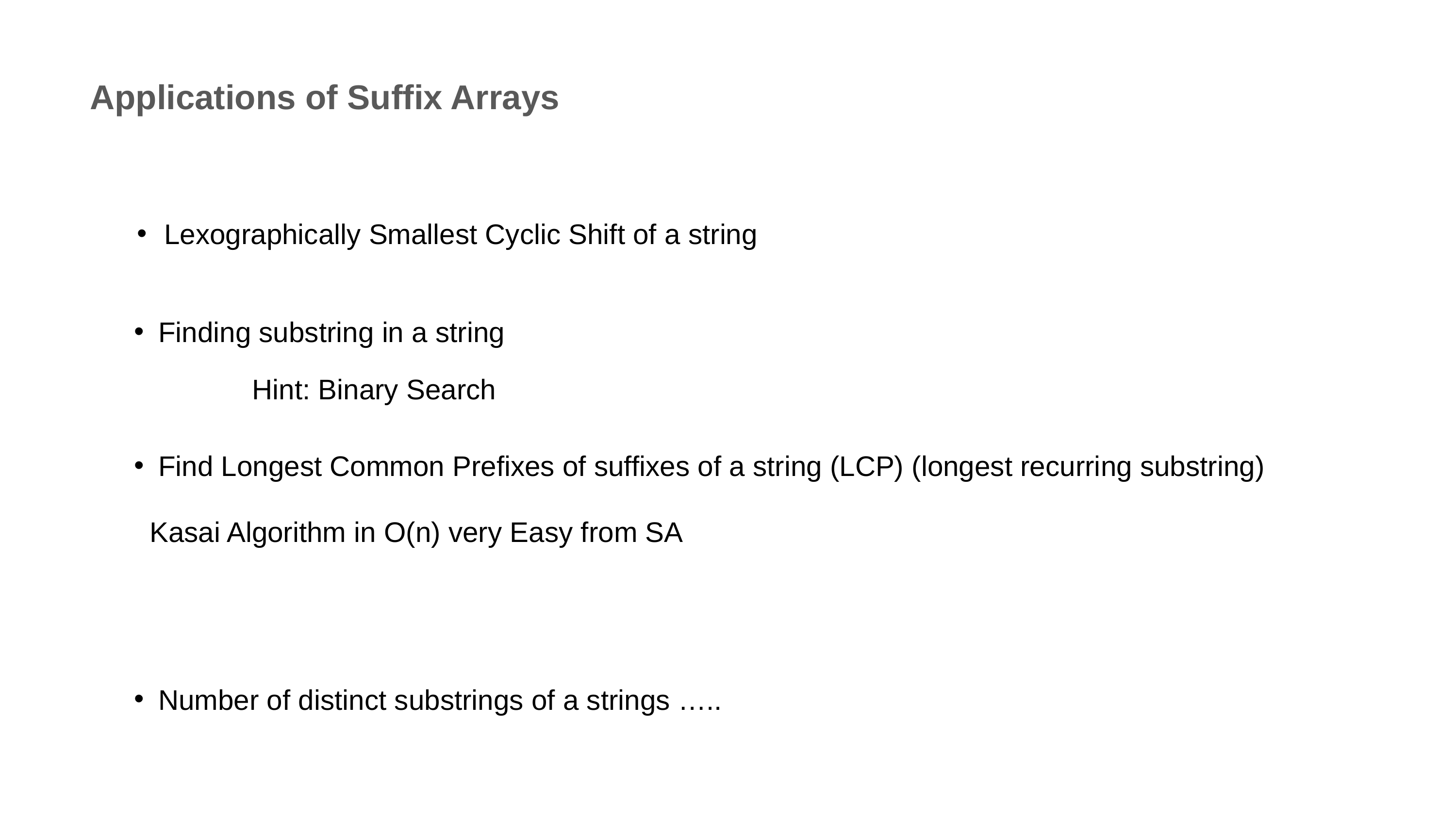

Applications of Suffix Arrays

Lexographically Smallest Cyclic Shift of a string

Finding substring in a string
                  Hint: Binary Search

Find Longest Common Prefixes of suffixes of a string (LCP) (longest recurring substring)

     Kasai Algorithm in O(n) very Easy from SA

Number of distinct substrings of a strings …..